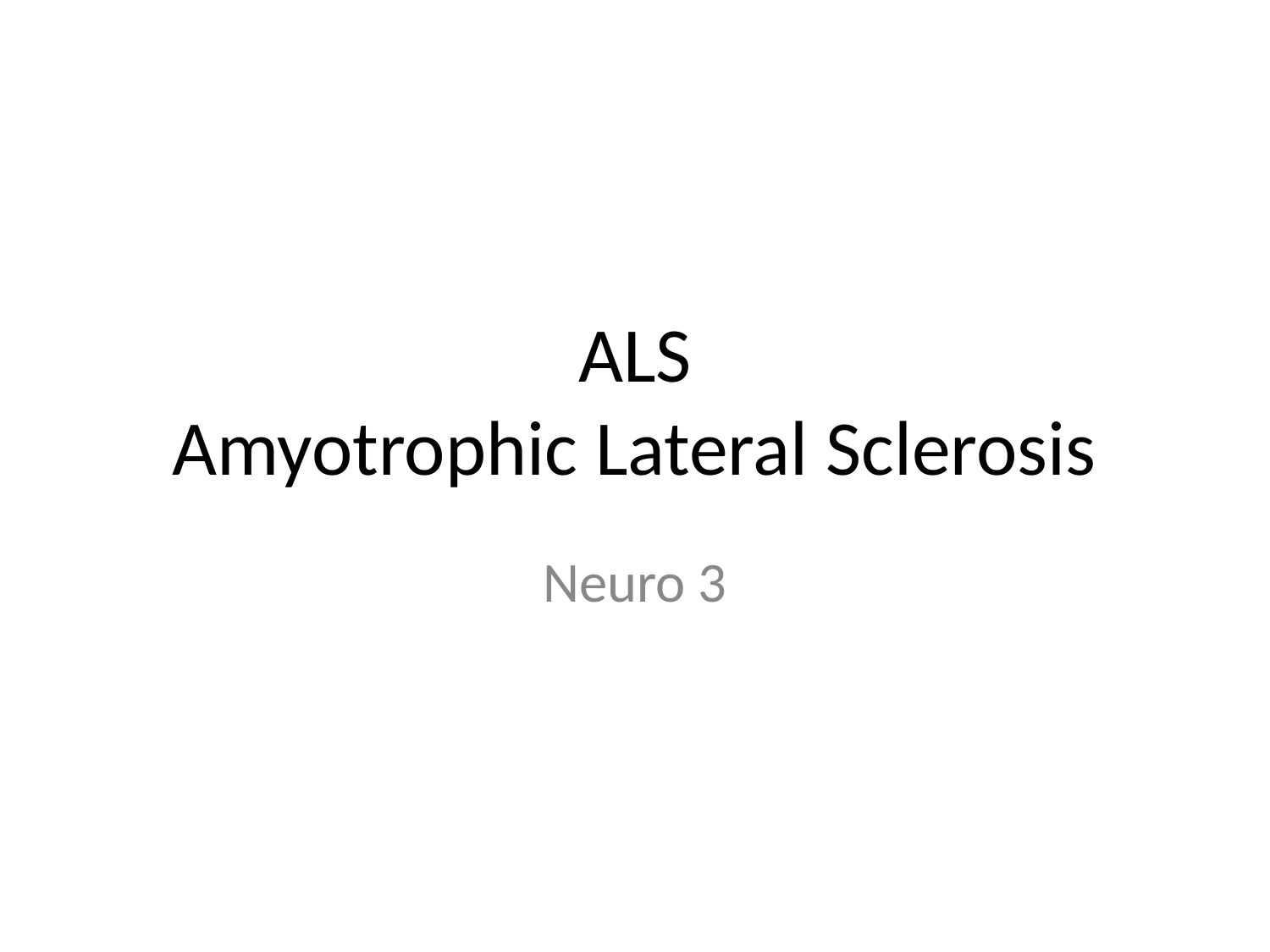

# ALS Amyotrophic Lateral Sclerosis
Neuro 3